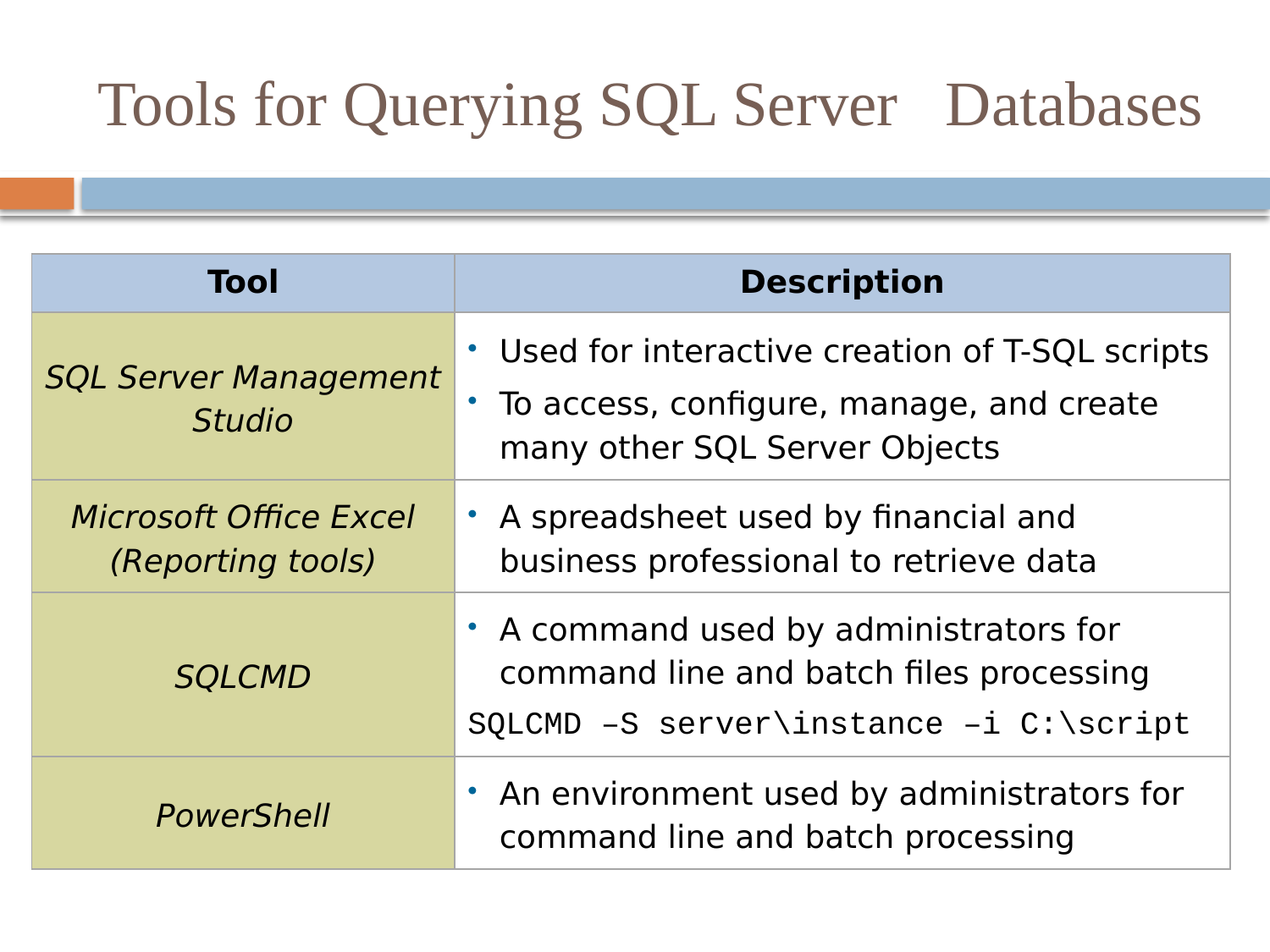

# Tools for Querying SQL Server   Databases
| Tool | Description |
| --- | --- |
| SQL Server Management Studio | Used for interactive creation of T-SQL scripts To access, configure, manage, and create many other SQL Server Objects |
| Microsoft Office Excel (Reporting tools) | A spreadsheet used by financial and business professional to retrieve data |
| SQLCMD | A command used by administrators for command line and batch files processing SQLCMD –S server\instance –i C:\script |
| PowerShell | An environment used by administrators for command line and batch processing |